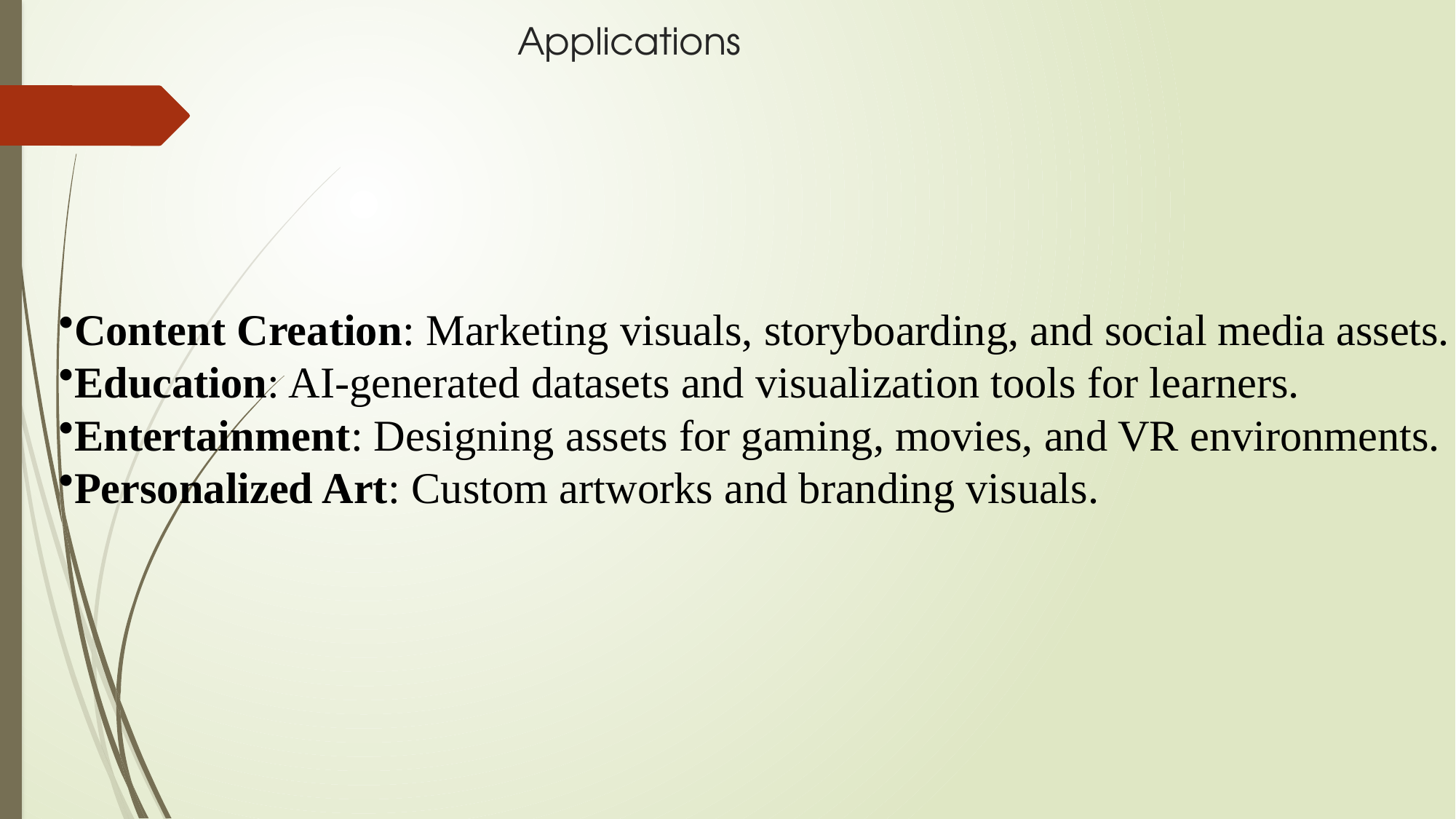

# Applications
Content Creation: Marketing visuals, storyboarding, and social media assets.
Education: AI-generated datasets and visualization tools for learners.
Entertainment: Designing assets for gaming, movies, and VR environments.
Personalized Art: Custom artworks and branding visuals.